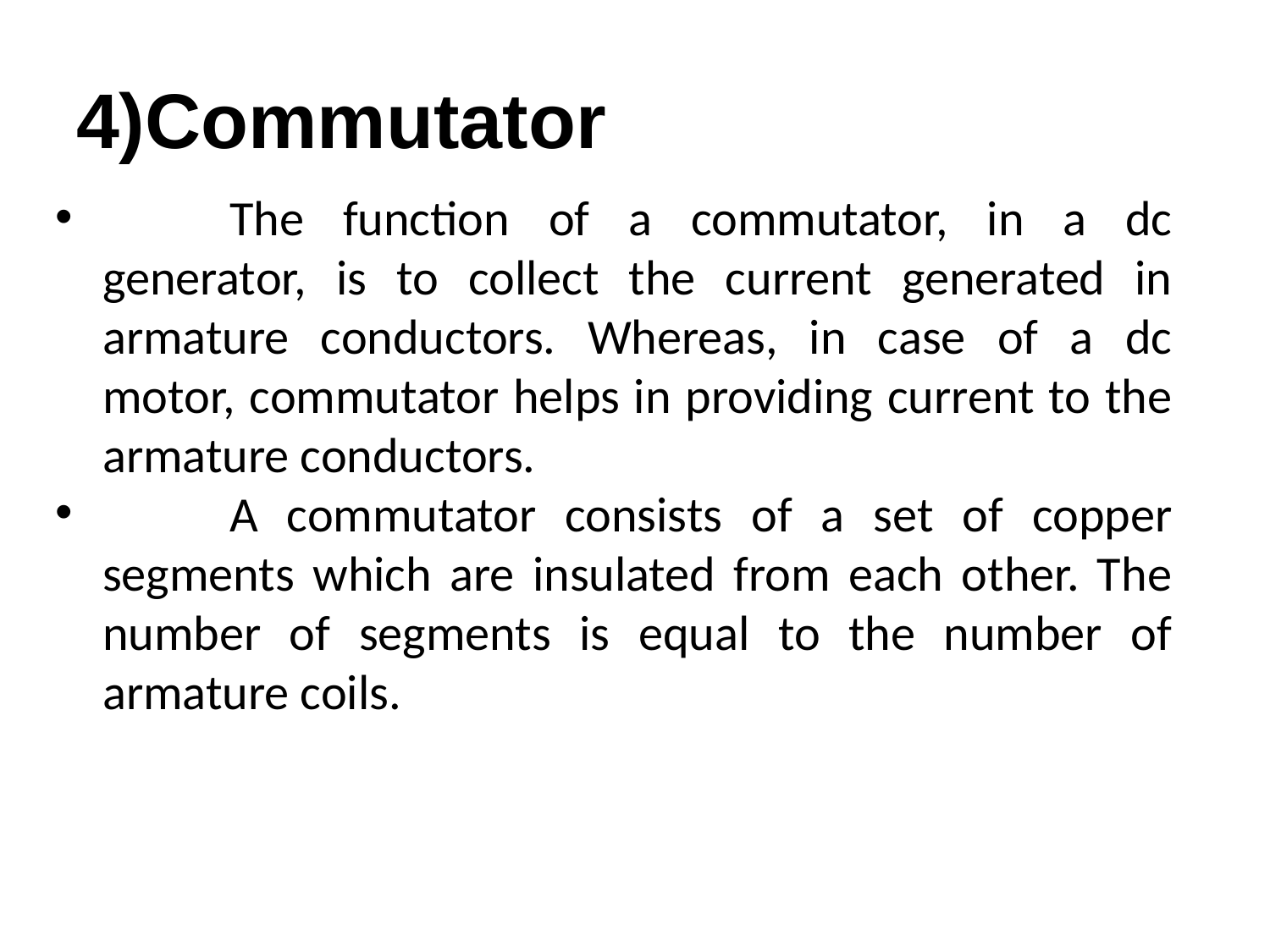

# 4)Commutator
	The function of a commutator, in a dc generator, is to collect the current generated in armature conductors. Whereas, in case of a dc motor, commutator helps in providing current to the armature conductors.
	A commutator consists of a set of copper segments which are insulated from each other. The number of segments is equal to the number of armature coils.